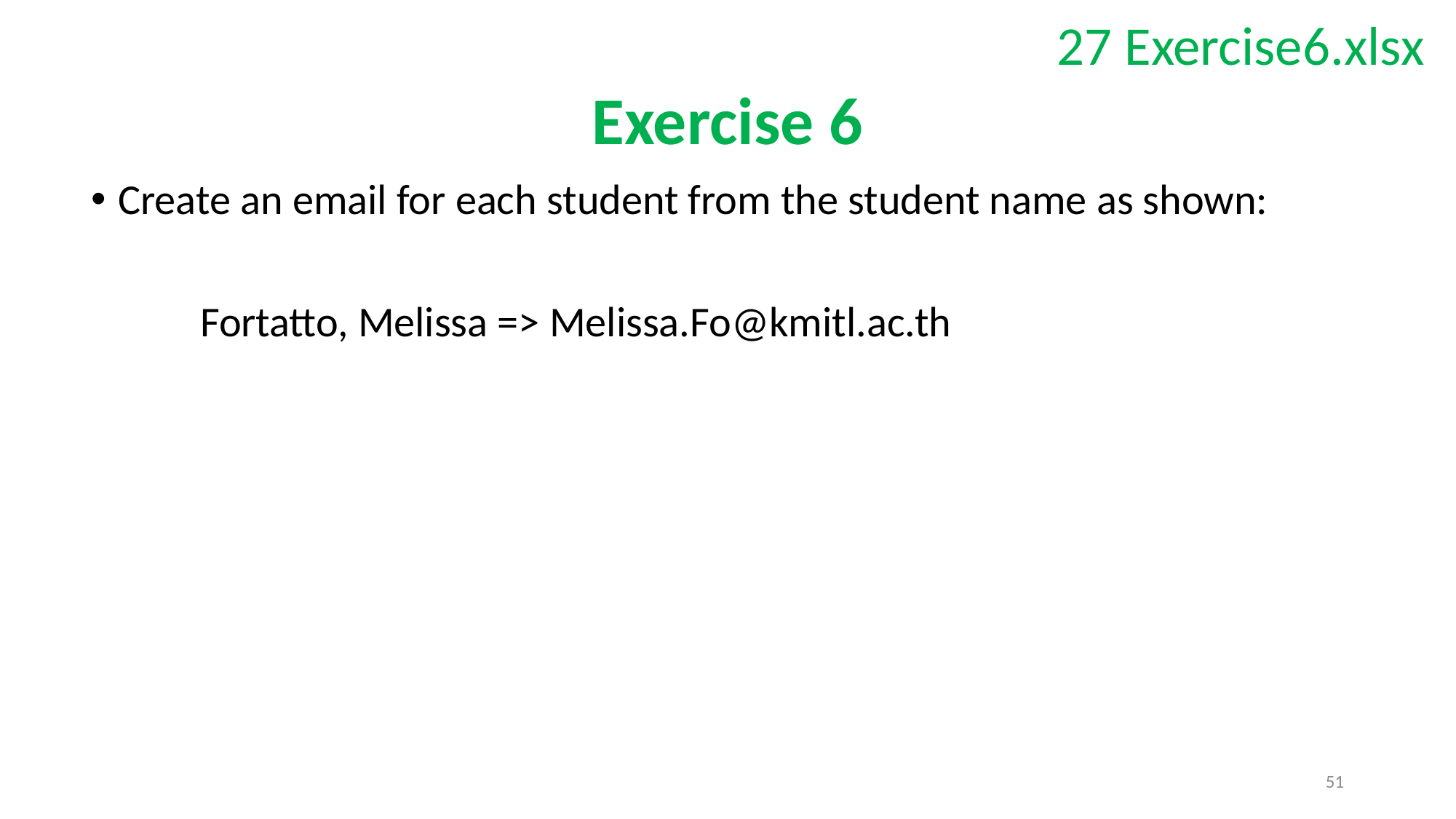

27 Exercise6.xlsx
# Exercise 6
Create an email for each student from the student name as shown:

	Fortatto, Melissa => Melissa.Fo@kmitl.ac.th

51